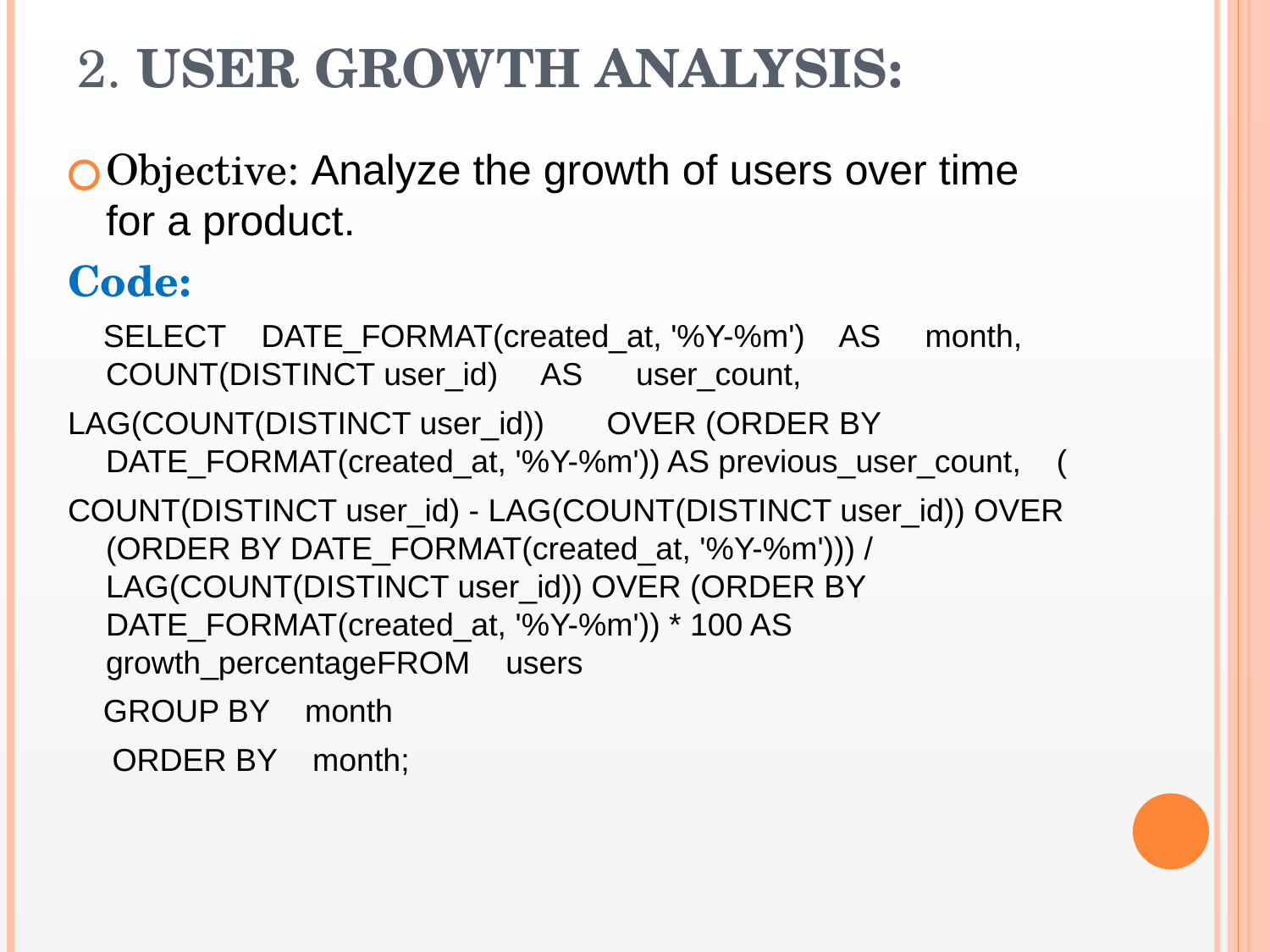

# 2. User Growth Analysis:
Objective: Analyze the growth of users over time for a product.
Code:
    SELECT    DATE_FORMAT(created_at, '%Y-%m')    AS     month,    COUNT(DISTINCT user_id)     AS      user_count,
LAG(COUNT(DISTINCT user_id))       OVER (ORDER BY DATE_FORMAT(created_at, '%Y-%m')) AS previous_user_count,    (
COUNT(DISTINCT user_id) - LAG(COUNT(DISTINCT user_id)) OVER (ORDER BY DATE_FORMAT(created_at, '%Y-%m'))) /     LAG(COUNT(DISTINCT user_id)) OVER (ORDER BY DATE_FORMAT(created_at, '%Y-%m')) * 100 AS growth_percentageFROM    users
    GROUP BY    month
     ORDER BY    month;